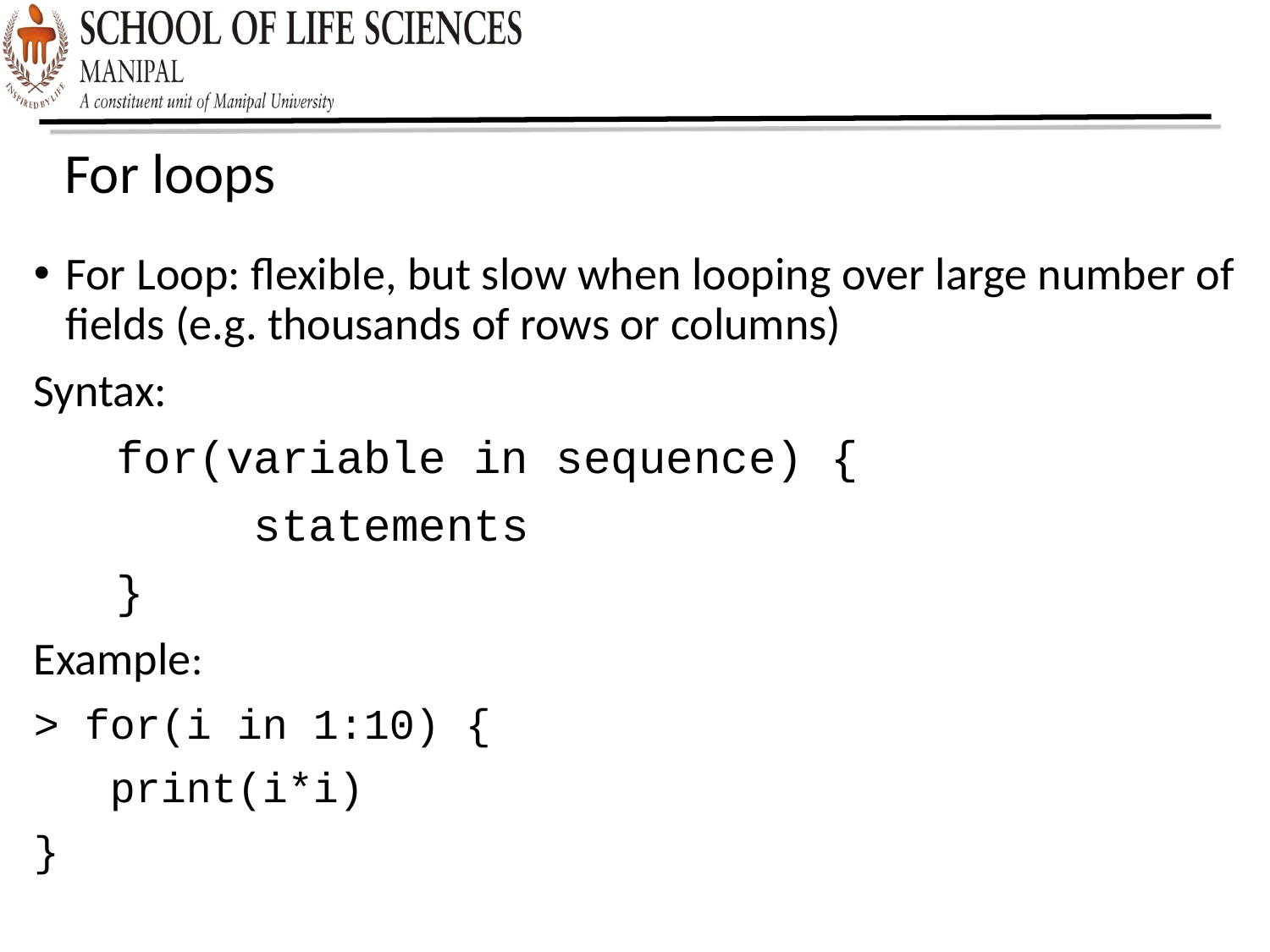

For loops
For Loop: flexible, but slow when looping over large number of fields (e.g. thousands of rows or columns)
Syntax:
   for(variable in sequence) {
        statements
   }
Example:
> for(i in 1:10) {
   print(i*i)
}